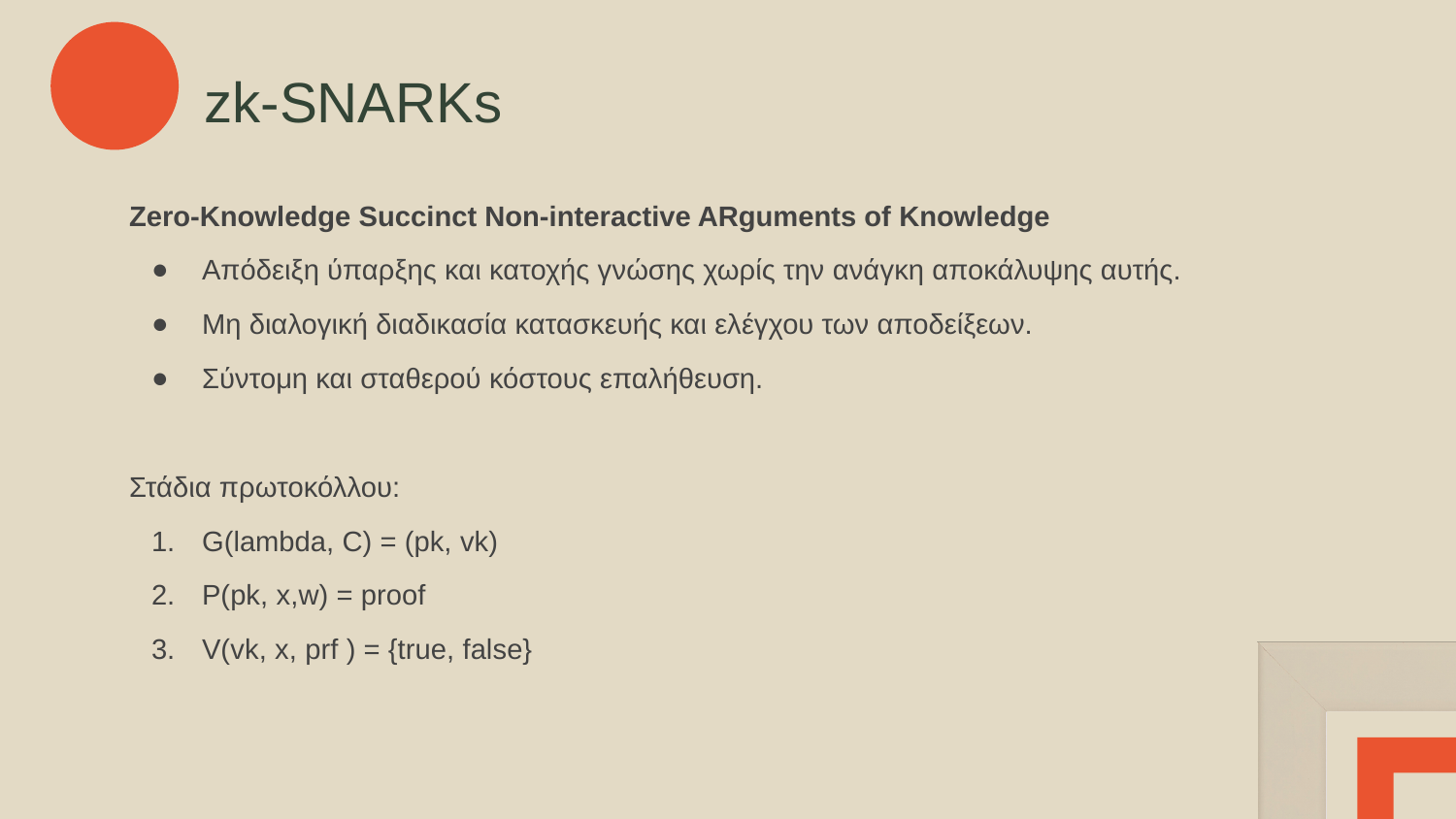

# zk-SNARKs
Zero-Knowledge Succinct Non-interactive ARguments of Knowledge
Απόδειξη ύπαρξης και κατοχής γνώσης χωρίς την ανάγκη αποκάλυψης αυτής.
Μη διαλογική διαδικασία κατασκευής και ελέγχου των αποδείξεων.
Σύντομη και σταθερού κόστους επαλήθευση.

Στάδια πρωτοκόλλου:
G(lambda, C) = (pk, vk)
P(pk, x,w) = proof
V(vk, x, prf ) = {true, false}